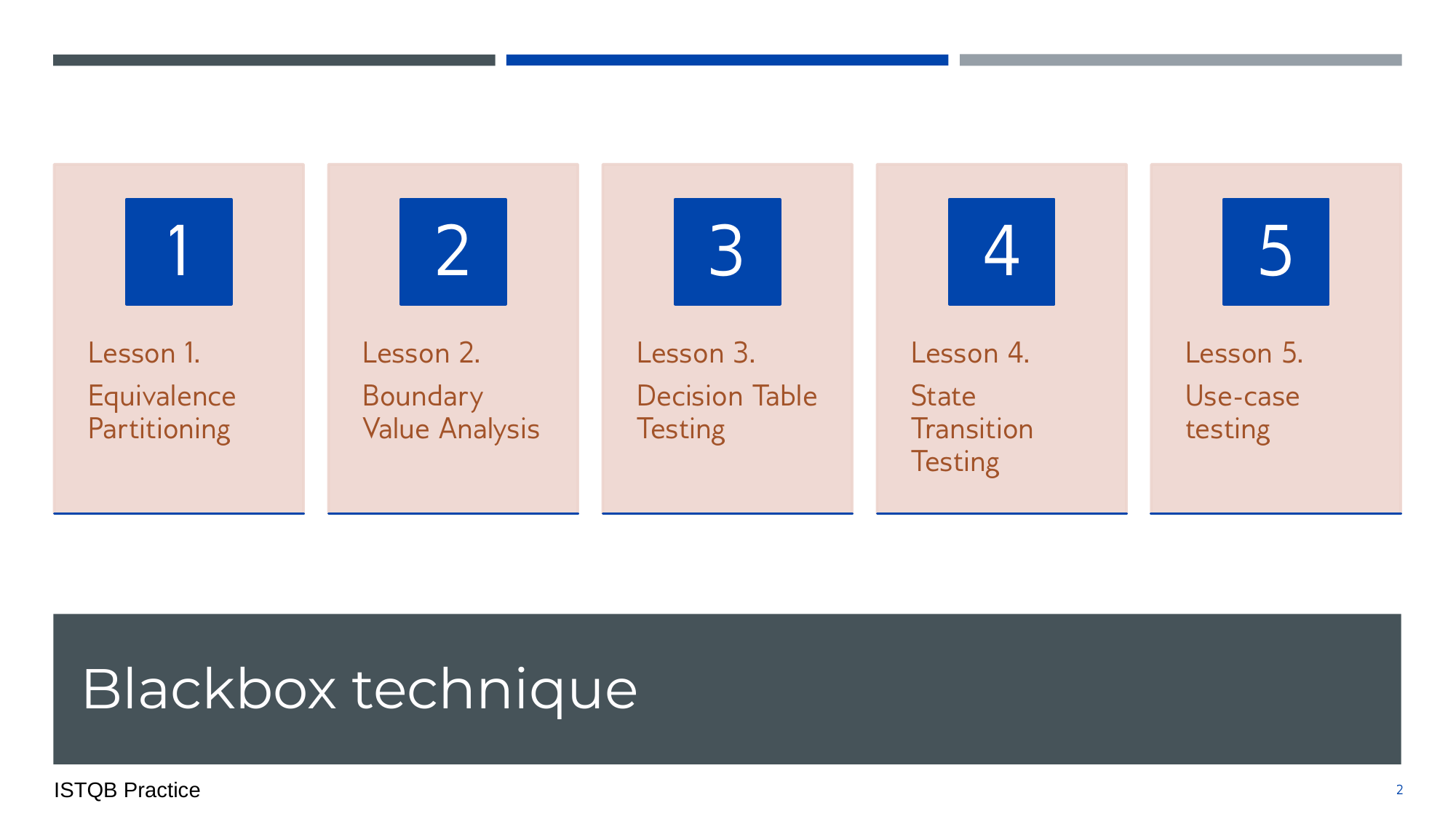

1

2

3

4

5
Lesson 1.
Equivalence Partitioning
Lesson 2.
Boundary Value Analysis
Lesson 3.
Decision Table Testing
Lesson 4.
State Transition Testing
Lesson 5.
Use-case testing

# Blackbox technique
ISTQB Practice
2